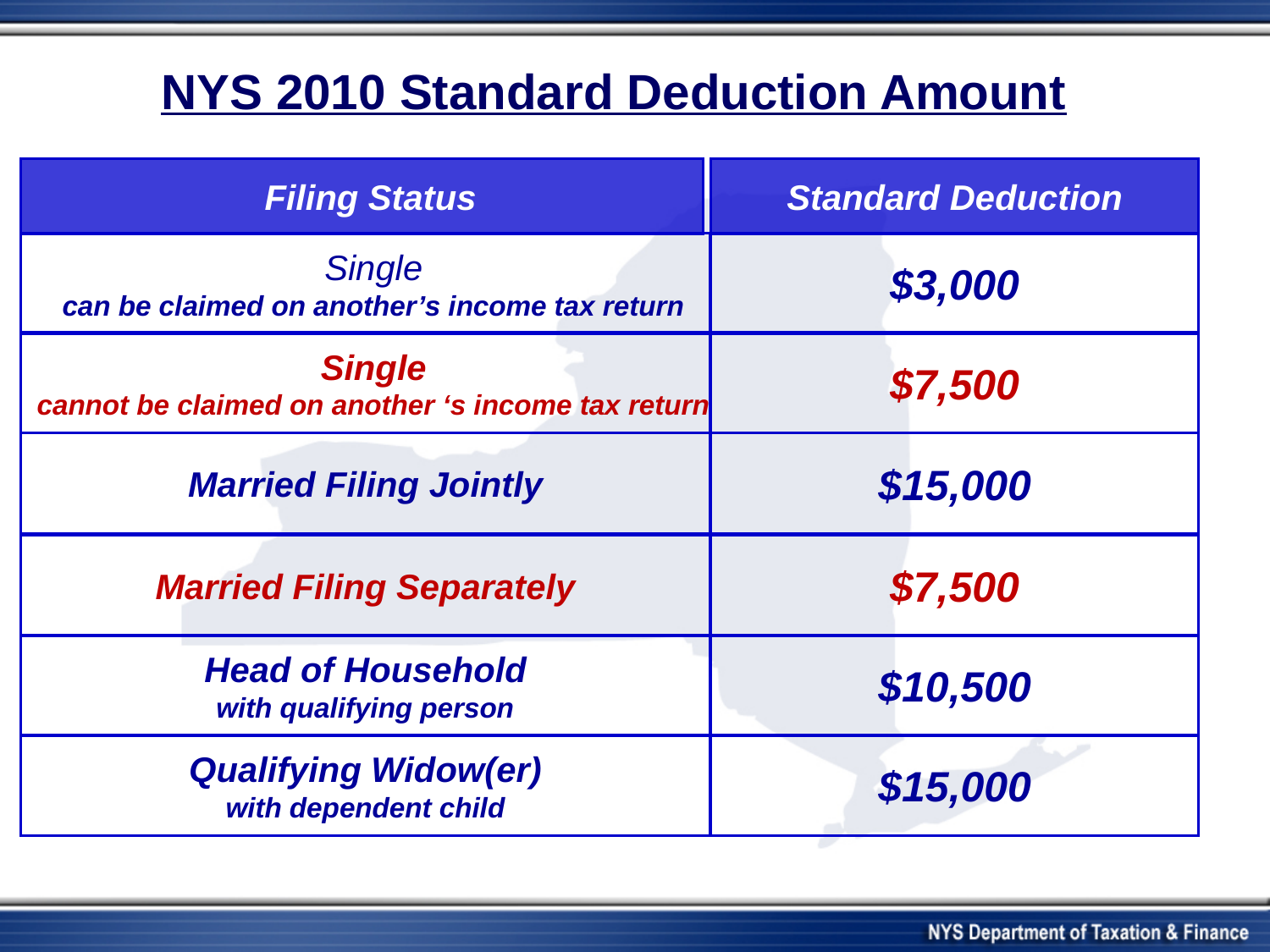

# NYS 2010 Standard Deduction Amount
Filing Status
Standard Deduction
Single
can be claimed on another’s income tax return
$3,000
Single
cannot be claimed on another ‘s income tax return
$7,500
Married Filing Jointly
$15,000
Married Filing Separately
$7,500
Head of Household
with qualifying person
$10,500
Qualifying Widow(er)
with dependent child
$15,000